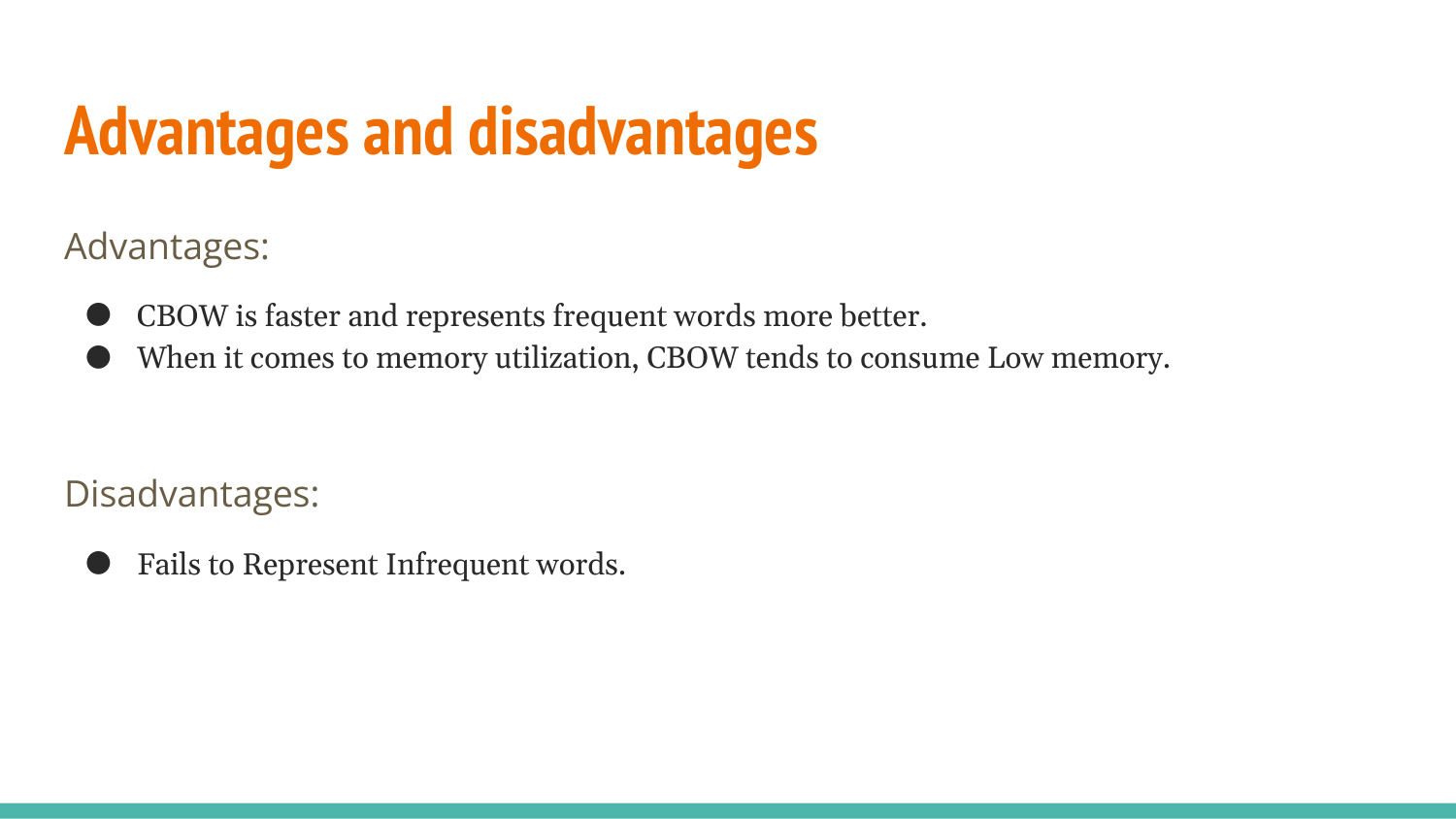

# Advantages and disadvantages
Advantages:
CBOW is faster and represents frequent words more better.
When it comes to memory utilization, CBOW tends to consume Low memory.

Disadvantages:
Fails to Represent Infrequent words.